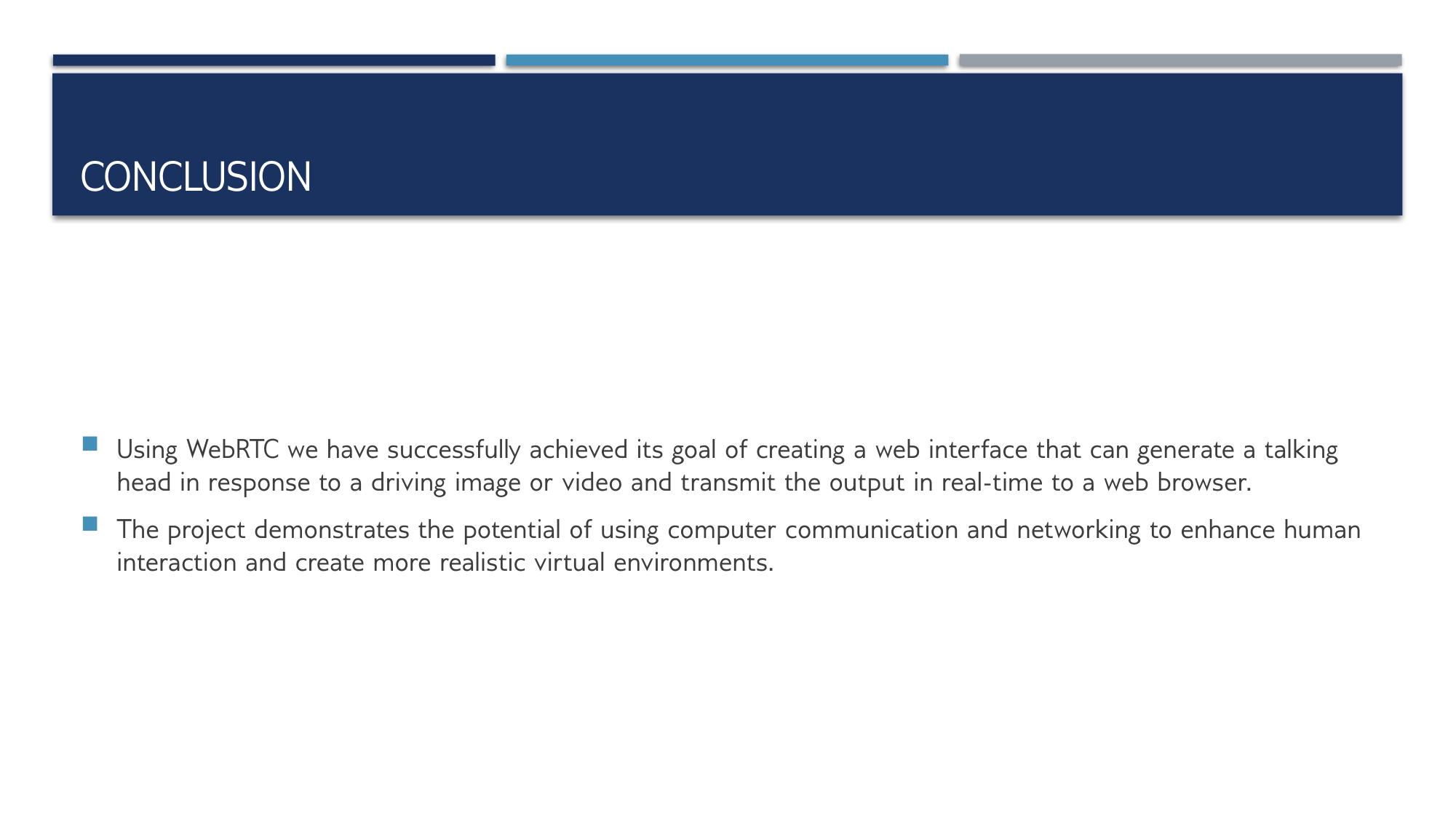

# CONCLUSION

Using WebRTC we have successfully achieved its goal of creating a web interface that can generate a talking head in response to a driving image or video and transmit the output in real-time to a web browser.
The project demonstrates the potential of using computer communication and networking to enhance human interaction and create more realistic virtual environments.